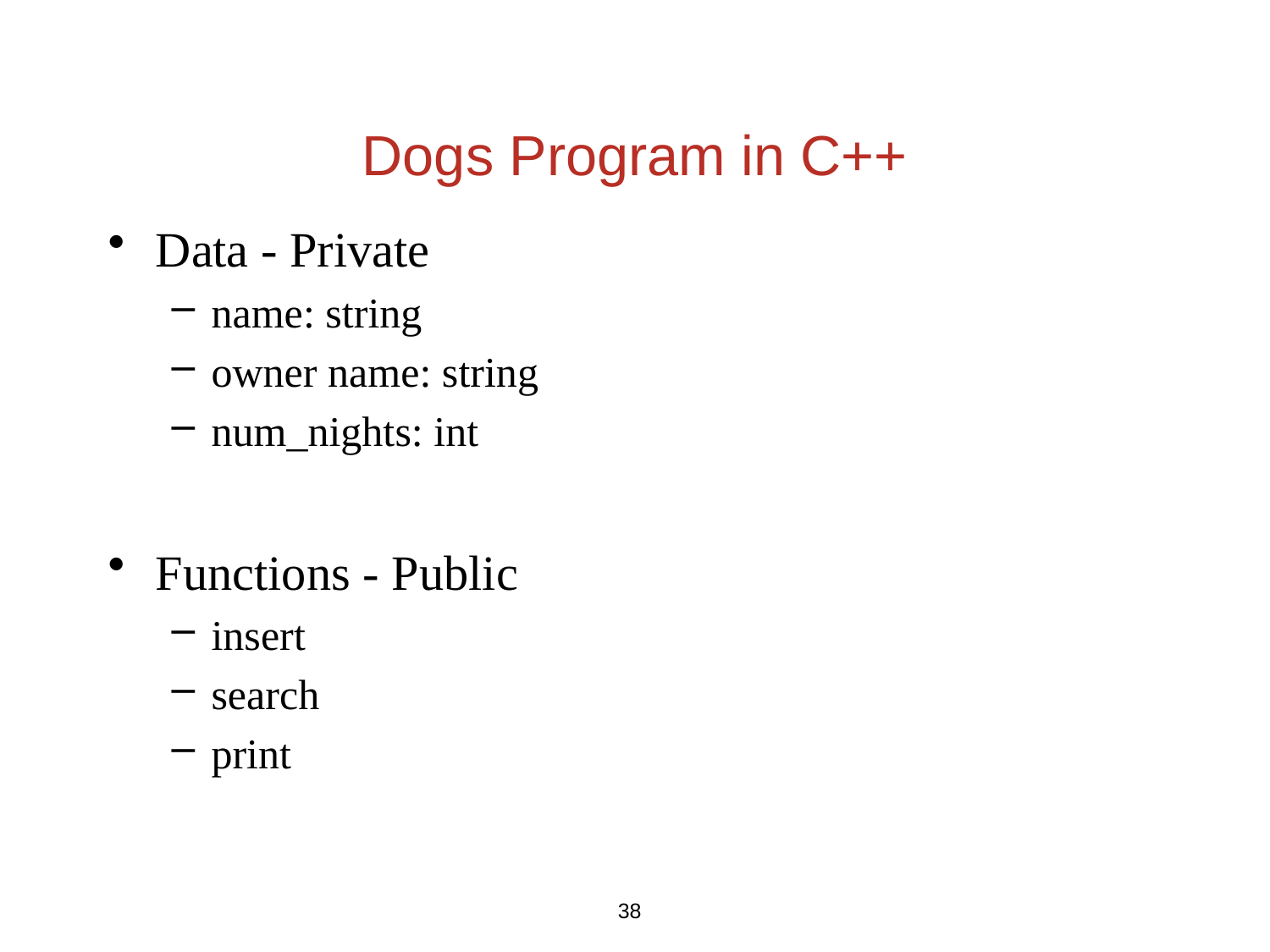

# Dogs Program in C++
Data - Private
name: string
owner name: string
num_nights: int

Functions - Public
insert
search
print

38